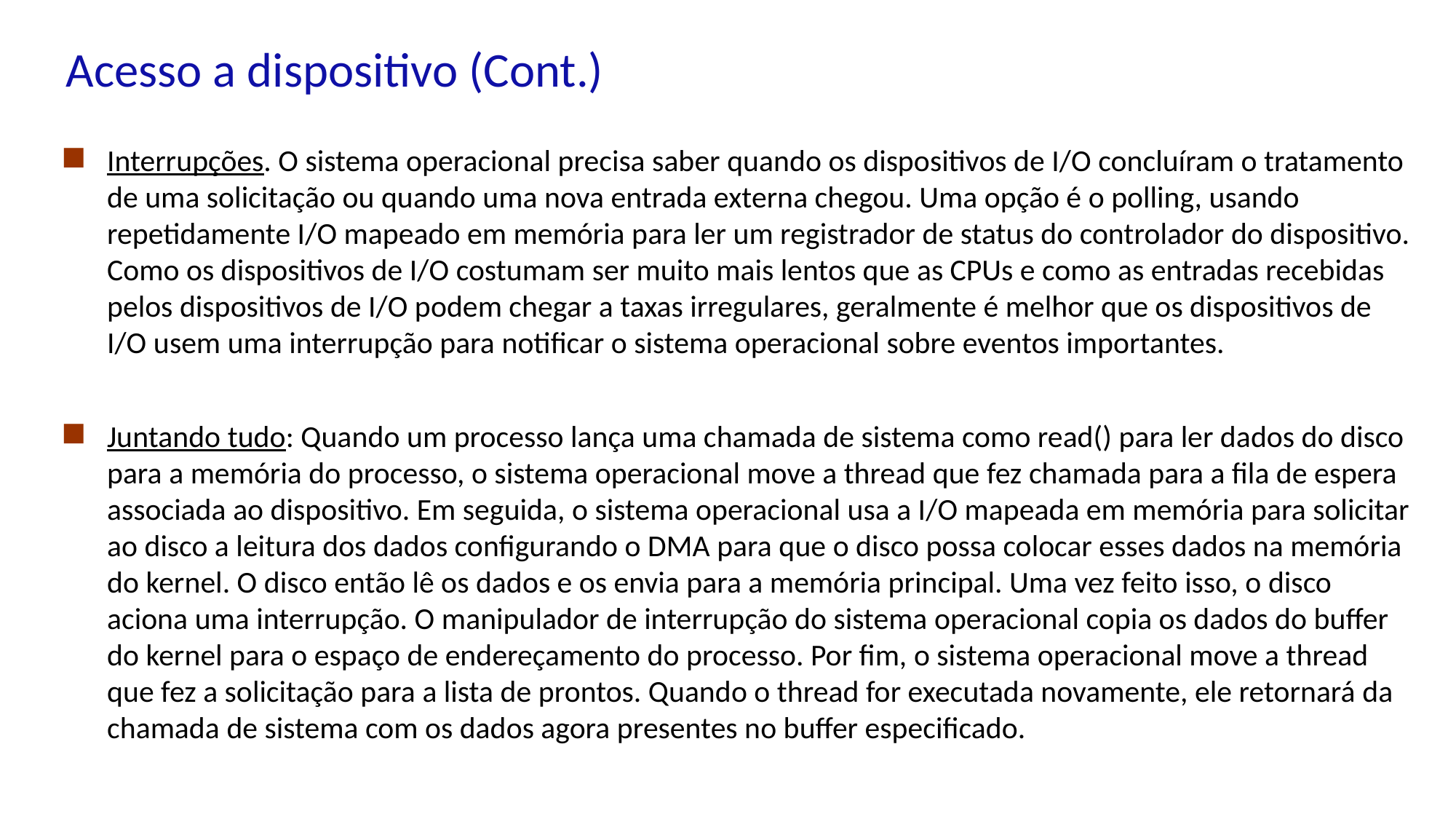

# Acesso a dispositivo (Cont.)
Interrupções. O sistema operacional precisa saber quando os dispositivos de I/O concluíram o tratamento de uma solicitação ou quando uma nova entrada externa chegou. Uma opção é o polling, usando repetidamente I/O mapeado em memória para ler um registrador de status do controlador do dispositivo. Como os dispositivos de I/O costumam ser muito mais lentos que as CPUs e como as entradas recebidas pelos dispositivos de I/O podem chegar a taxas irregulares, geralmente é melhor que os dispositivos de I/O usem uma interrupção para notificar o sistema operacional sobre eventos importantes.

Juntando tudo: Quando um processo lança uma chamada de sistema como read() para ler dados do disco para a memória do processo, o sistema operacional move a thread que fez chamada para a fila de espera associada ao dispositivo. Em seguida, o sistema operacional usa a I/O mapeada em memória para solicitar ao disco a leitura dos dados configurando o DMA para que o disco possa colocar esses dados na memória do kernel. O disco então lê os dados e os envia para a memória principal. Uma vez feito isso, o disco aciona uma interrupção. O manipulador de interrupção do sistema operacional copia os dados do buffer do kernel para o espaço de endereçamento do processo. Por fim, o sistema operacional move a thread que fez a solicitação para a lista de prontos. Quando o thread for executada novamente, ele retornará da chamada de sistema com os dados agora presentes no buffer especificado.